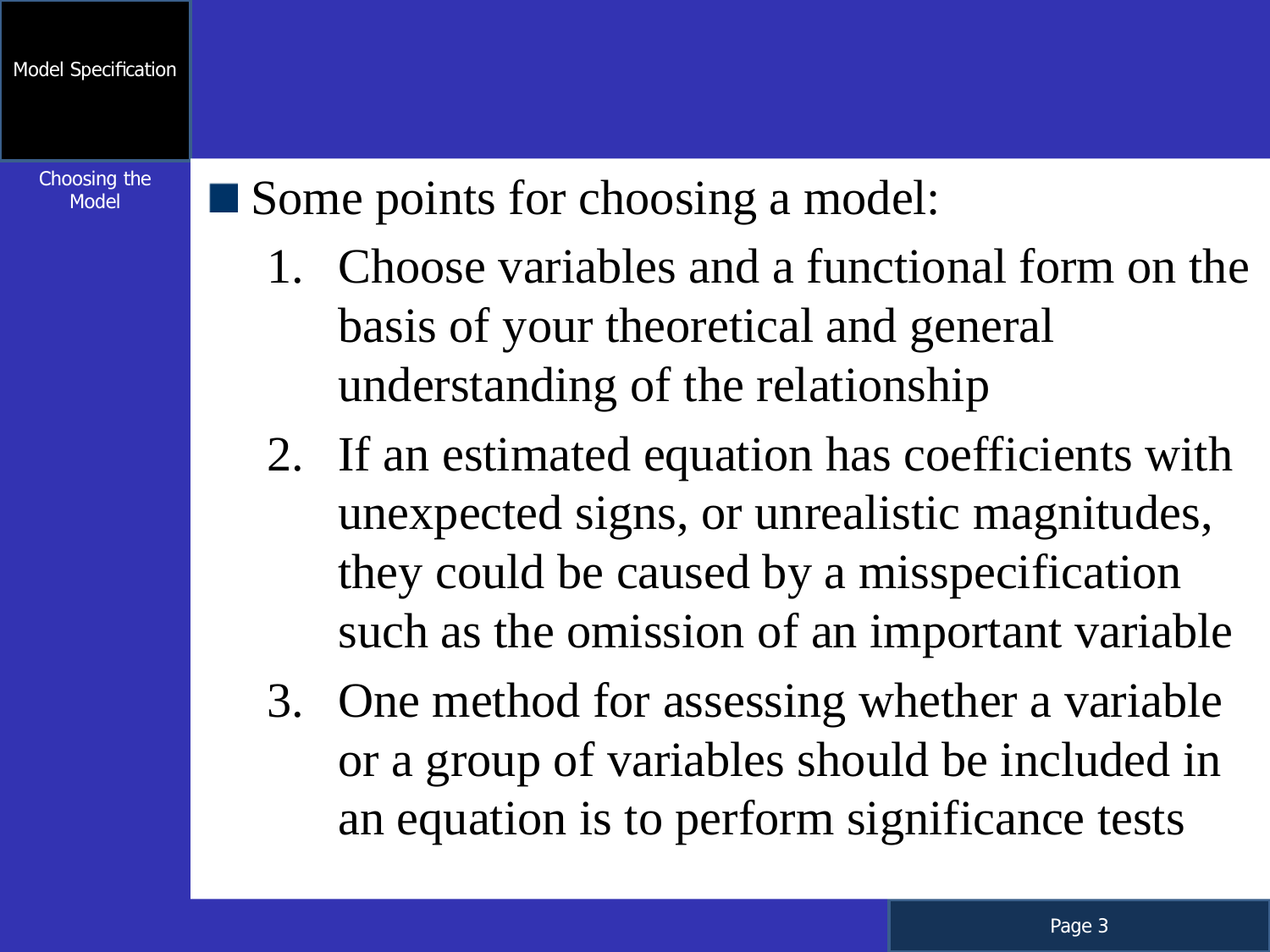

Model Specification
Some points for choosing a model:
Choose variables and a functional form on the basis of your theoretical and general understanding of the relationship
If an estimated equation has coefficients with unexpected signs, or unrealistic magnitudes, they could be caused by a misspecification such as the omission of an important variable
One method for assessing whether a variable or a group of variables should be included in an equation is to perform significance tests

Choosing the Model